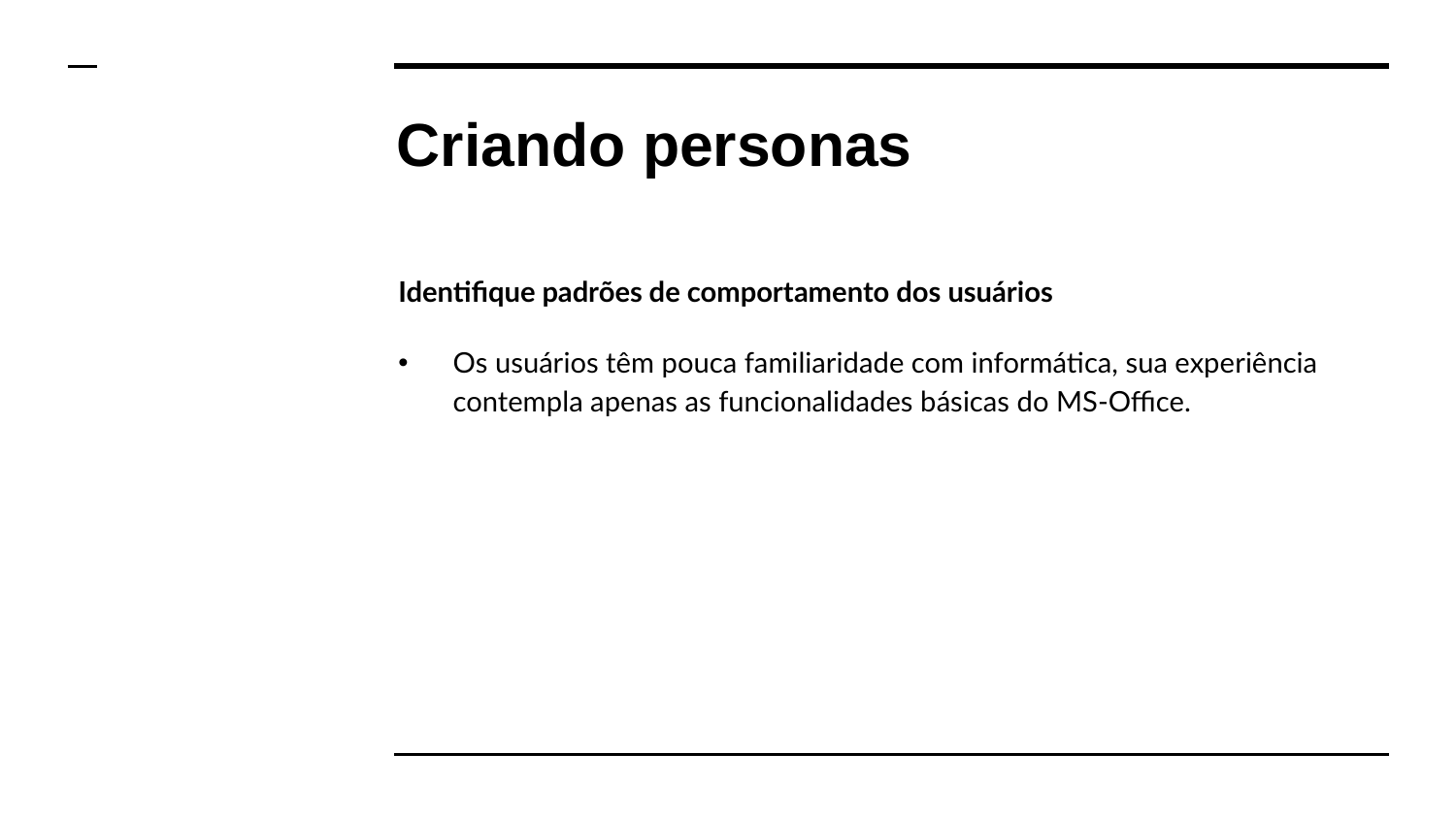

# Criando personas
Identifique padrões de comportamento dos usuários
Os usuários têm pouca familiaridade com informática, sua experiência contempla apenas as funcionalidades básicas do MS-Office.